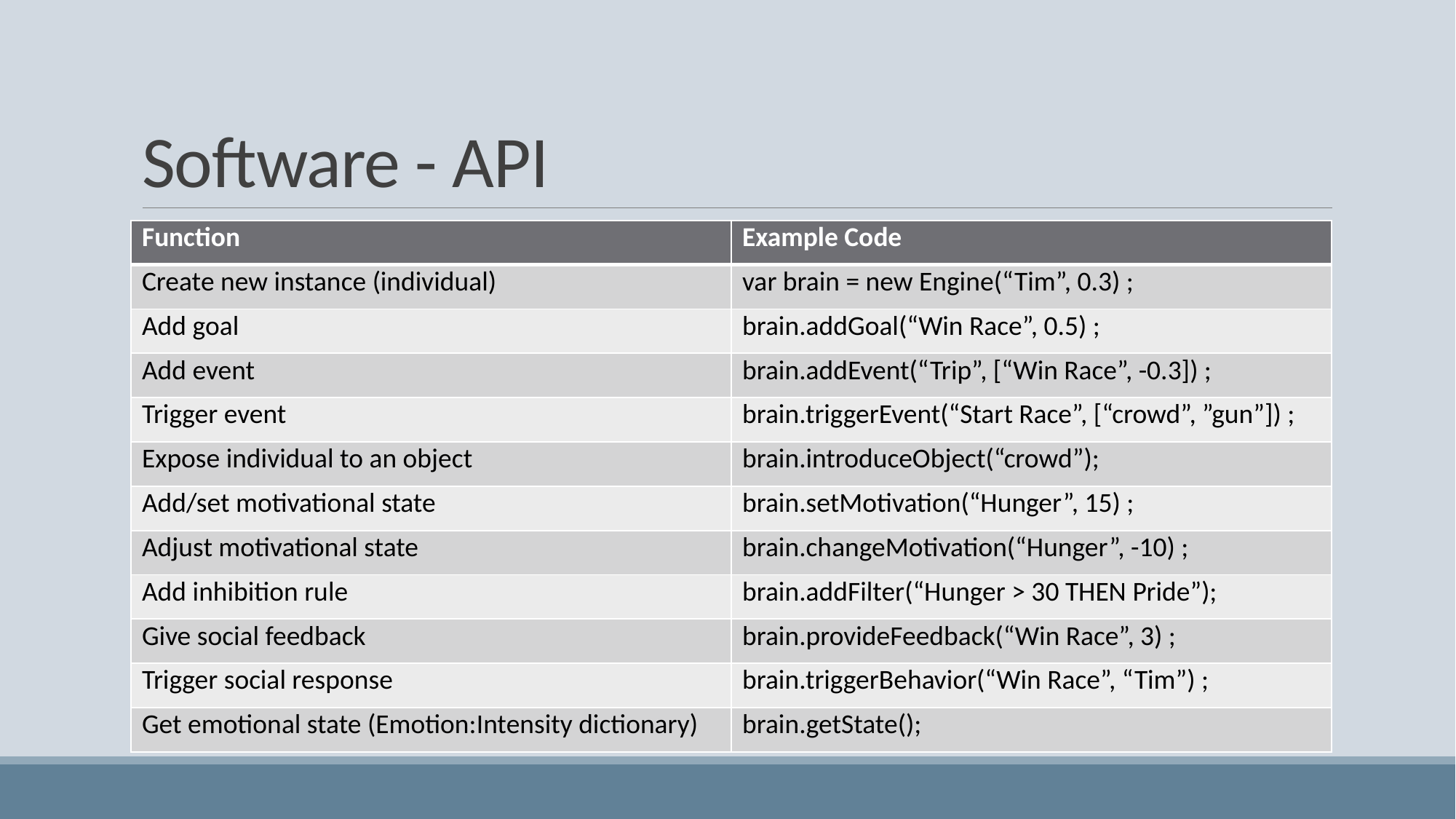

# Software - API
| Function | Example Code |
| --- | --- |
| Create new instance (individual) | var brain = new Engine(“Tim”, 0.3) ; |
| Add goal | brain.addGoal(“Win Race”, 0.5) ; |
| Add event | brain.addEvent(“Trip”, [“Win Race”, -0.3]) ; |
| Trigger event | brain.triggerEvent(“Start Race”, [“crowd”, ”gun”]) ; |
| Expose individual to an object | brain.introduceObject(“crowd”); |
| Add/set motivational state | brain.setMotivation(“Hunger”, 15) ; |
| Adjust motivational state | brain.changeMotivation(“Hunger”, -10) ; |
| Add inhibition rule | brain.addFilter(“Hunger > 30 THEN Pride”); |
| Give social feedback | brain.provideFeedback(“Win Race”, 3) ; |
| Trigger social response | brain.triggerBehavior(“Win Race”, “Tim”) ; |
| Get emotional state (Emotion:Intensity dictionary) | brain.getState(); |